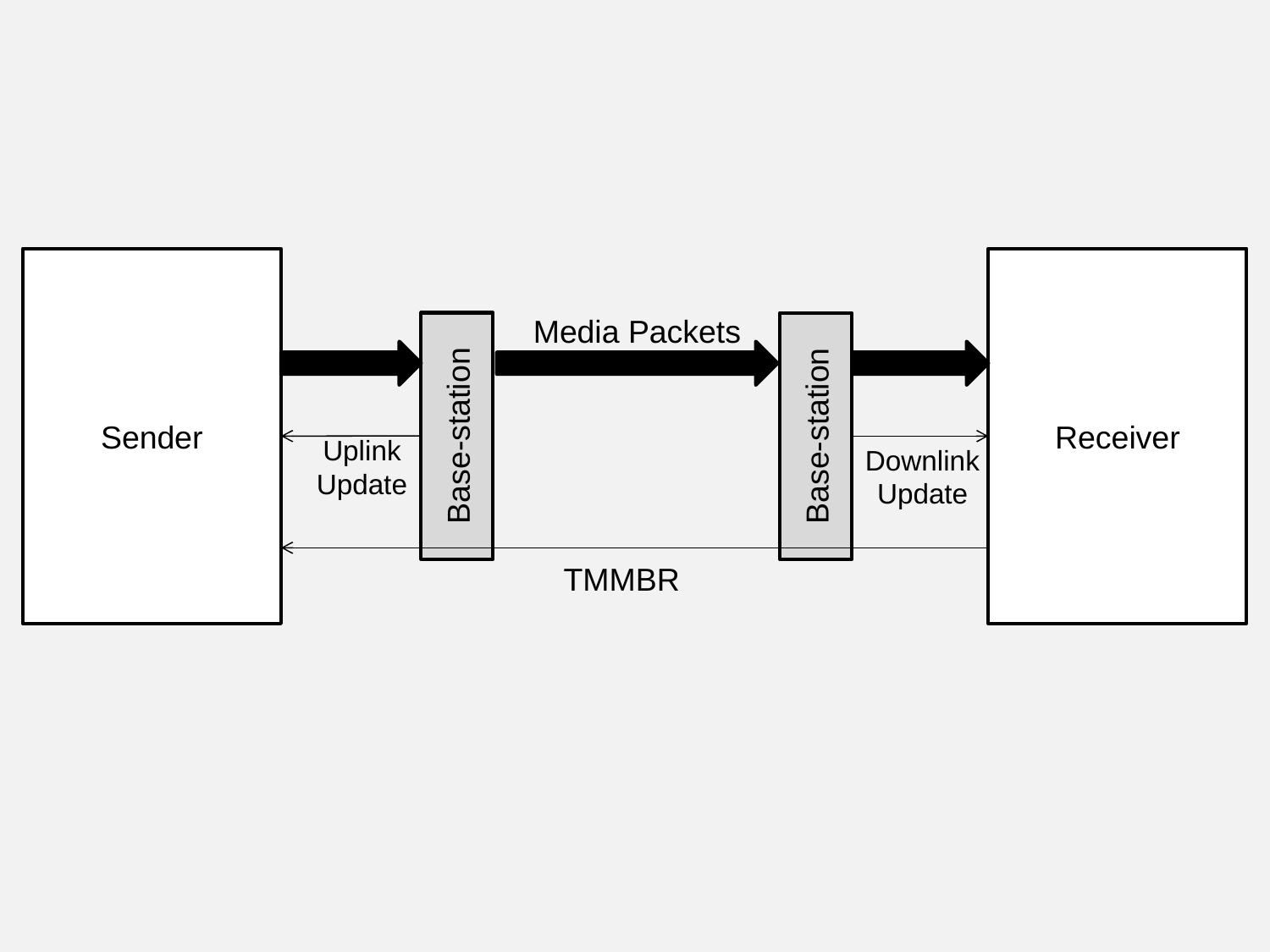

Sender
Receiver
Media Packets
Base-station
Base-station

Uplink
Update
Downlink
Update
TMMBR